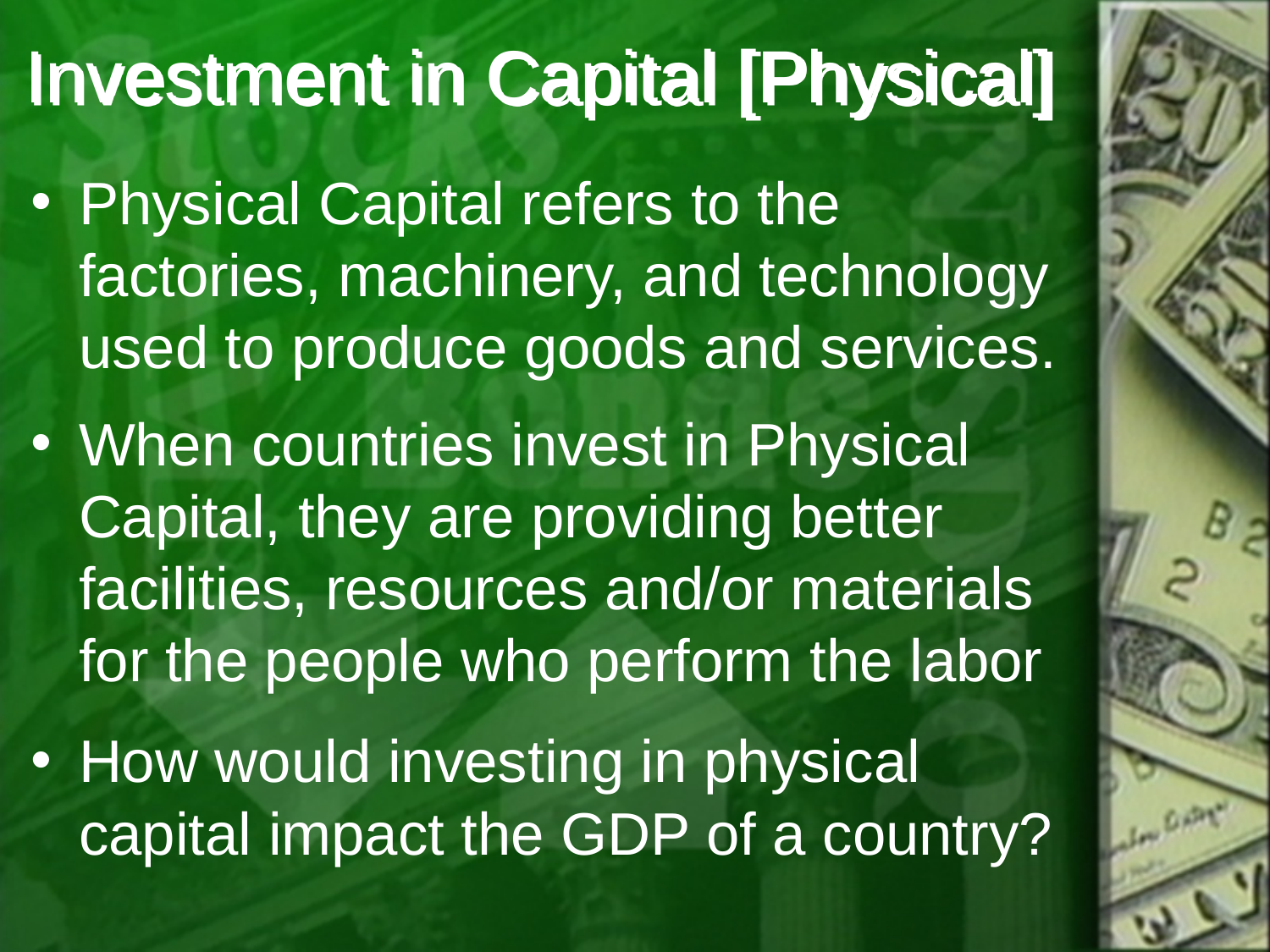

# Investment in Capital [Physical]
Physical Capital refers to the factories, machinery, and technology used to produce goods and services.

When countries invest in Physical Capital, they are providing better facilities, resources and/or materials for the people who perform the labor

How would investing in physical capital impact the GDP of a country?